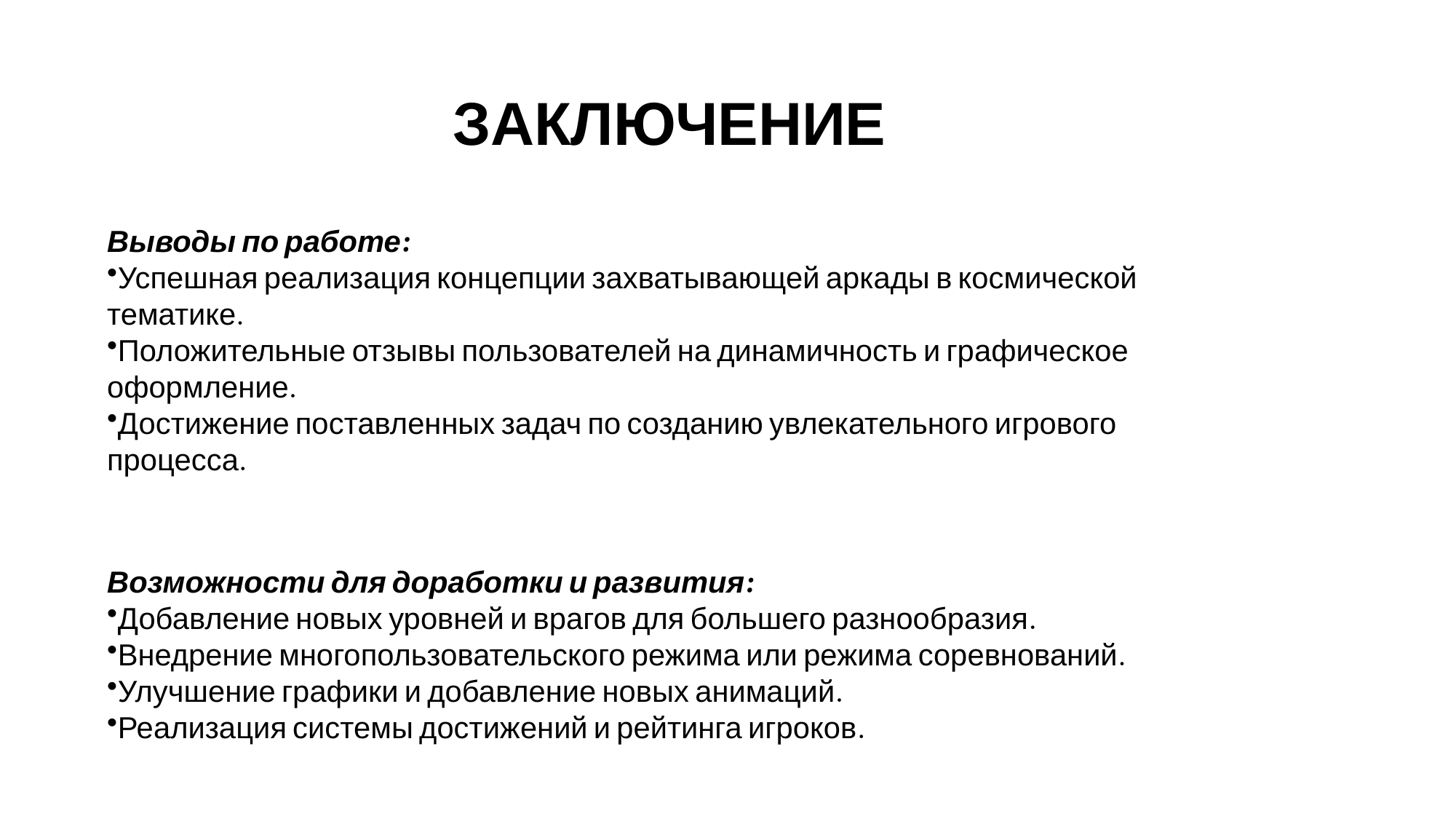

ЗАКЛЮЧЕНИЕ
Выводы по работе:
Успешная реализация концепции захватывающей аркады в космической тематике.
Положительные отзывы пользователей на динамичность и графическое оформление.
Достижение поставленных задач по созданию увлекательного игрового процесса.

Возможности для доработки и развития:
Добавление новых уровней и врагов для большего разнообразия.
Внедрение многопользовательского режима или режима соревнований.
Улучшение графики и добавление новых анимаций.
Реализация системы достижений и рейтинга игроков.